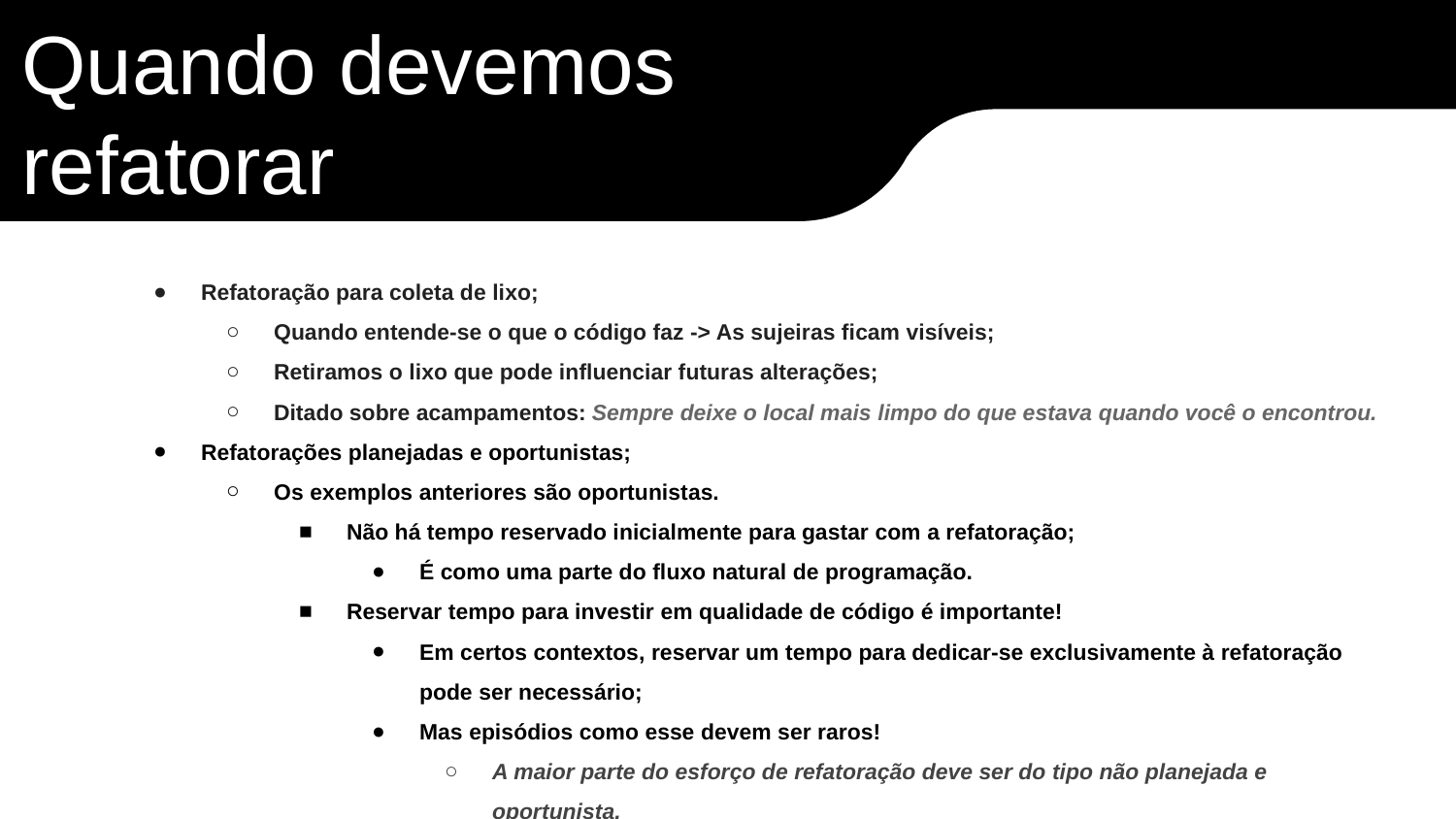

# Quando devemos refatorar
Refatoração para coleta de lixo;
Quando entende-se o que o código faz -> As sujeiras ficam visíveis;
Retiramos o lixo que pode influenciar futuras alterações;
Ditado sobre acampamentos: Sempre deixe o local mais limpo do que estava quando você o encontrou.
Refatorações planejadas e oportunistas;
Os exemplos anteriores são oportunistas.
Não há tempo reservado inicialmente para gastar com a refatoração;
É como uma parte do fluxo natural de programação.
Reservar tempo para investir em qualidade de código é importante!
Em certos contextos, reservar um tempo para dedicar-se exclusivamente à refatoração pode ser necessário;
Mas episódios como esse devem ser raros!
A maior parte do esforço de refatoração deve ser do tipo não planejada e oportunista.
anilo